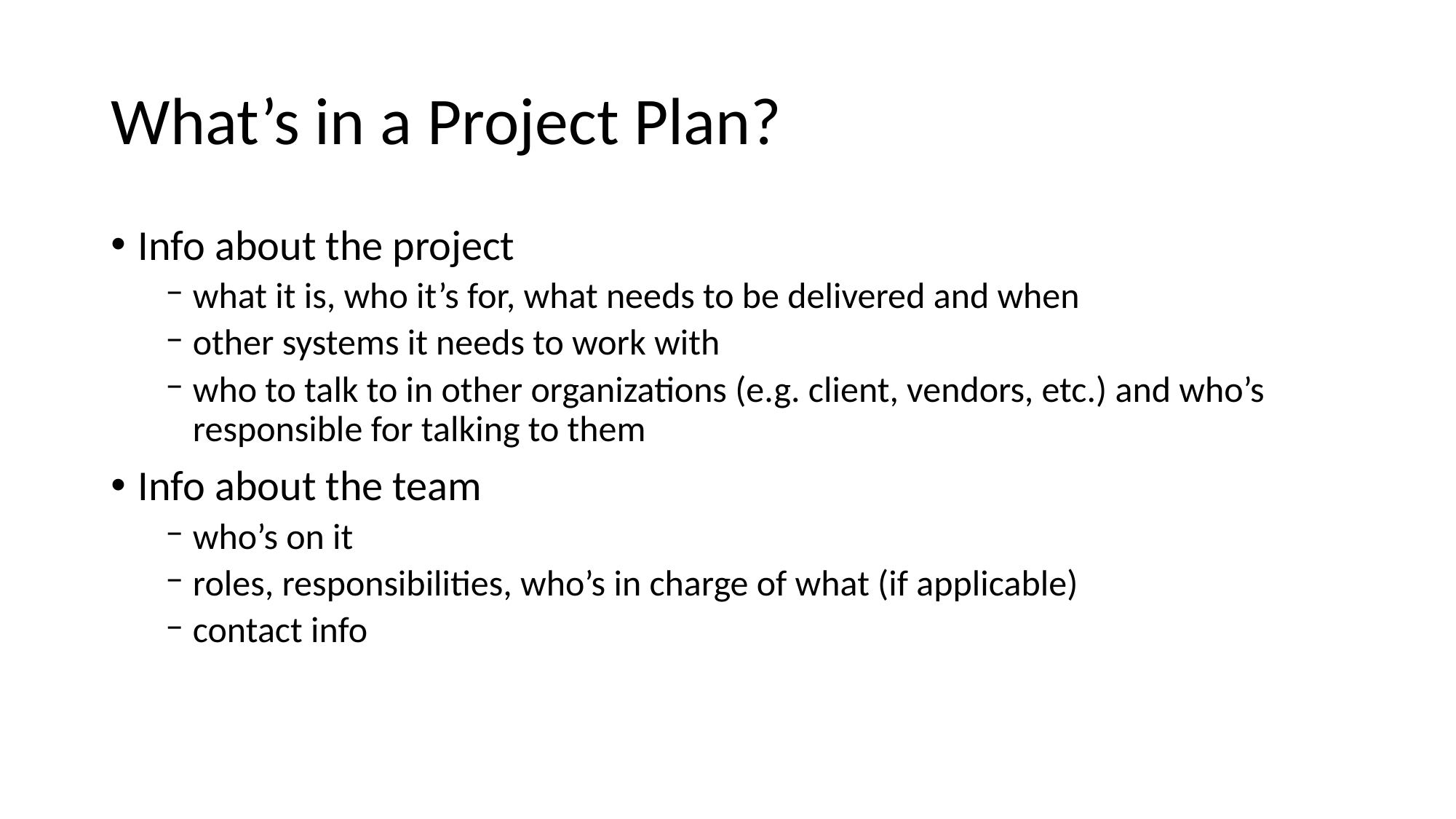

# What’s in a Project Plan?
Info about the project
what it is, who it’s for, what needs to be delivered and when
other systems it needs to work with
who to talk to in other organizations (e.g. client, vendors, etc.) and who’s responsible for talking to them
Info about the team
who’s on it
roles, responsibilities, who’s in charge of what (if applicable)
contact info